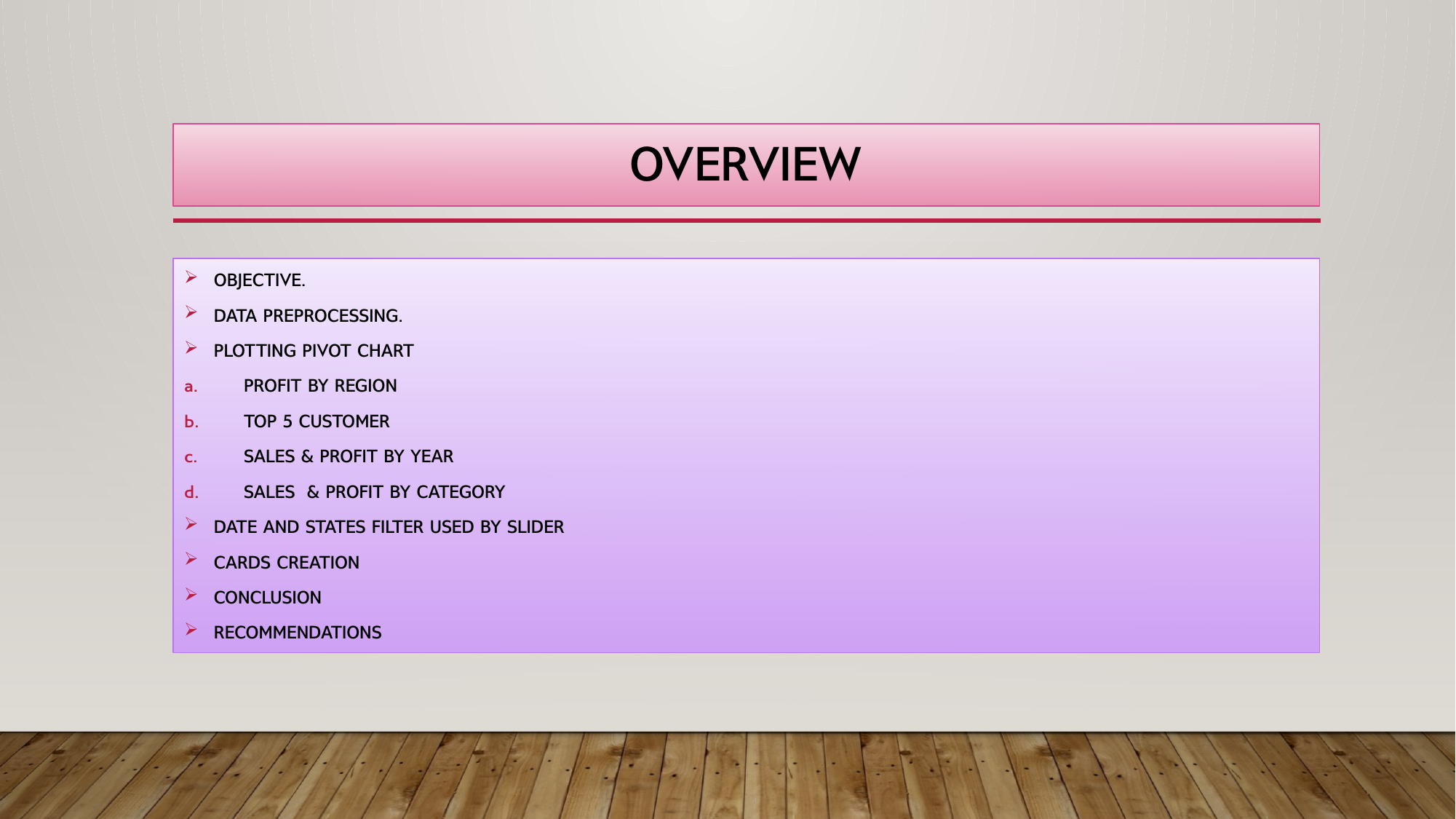

# overview
OBJECTIVE.
DATA PREPROCESSING.
PLOTTING PIVOT CHART
PROFIT BY REGION
TOP 5 CUSTOMER
SALES & PROFIT BY YEAR
SALES  & PROFIT BY CATEGORY
DATE AND STATES FILTER USED BY SLIDER
CARDS CREATION
CONCLUSION
RECOMMENDATIONS